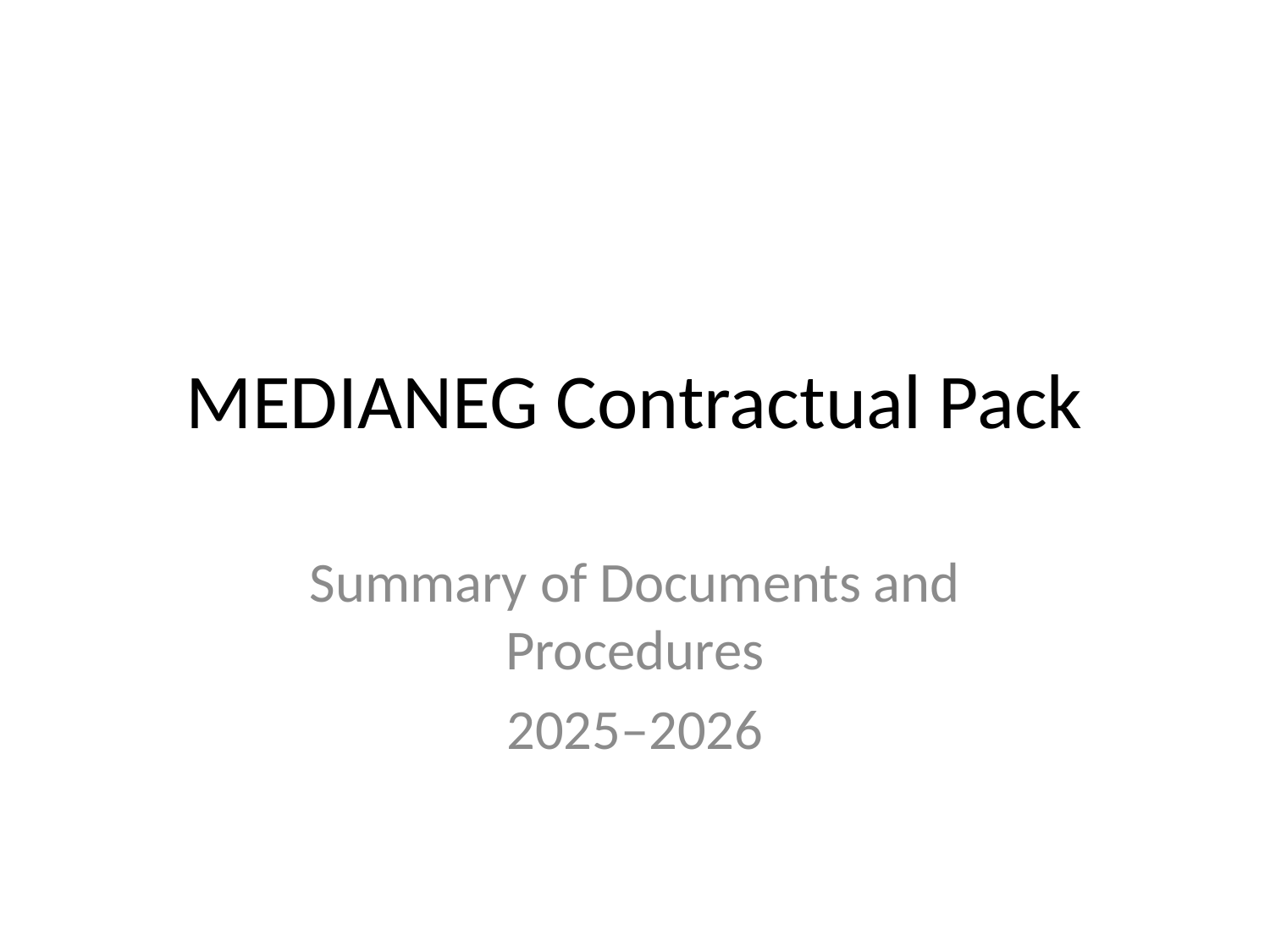

# MEDIANEG Contractual Pack
Summary of Documents and Procedures
2025–2026